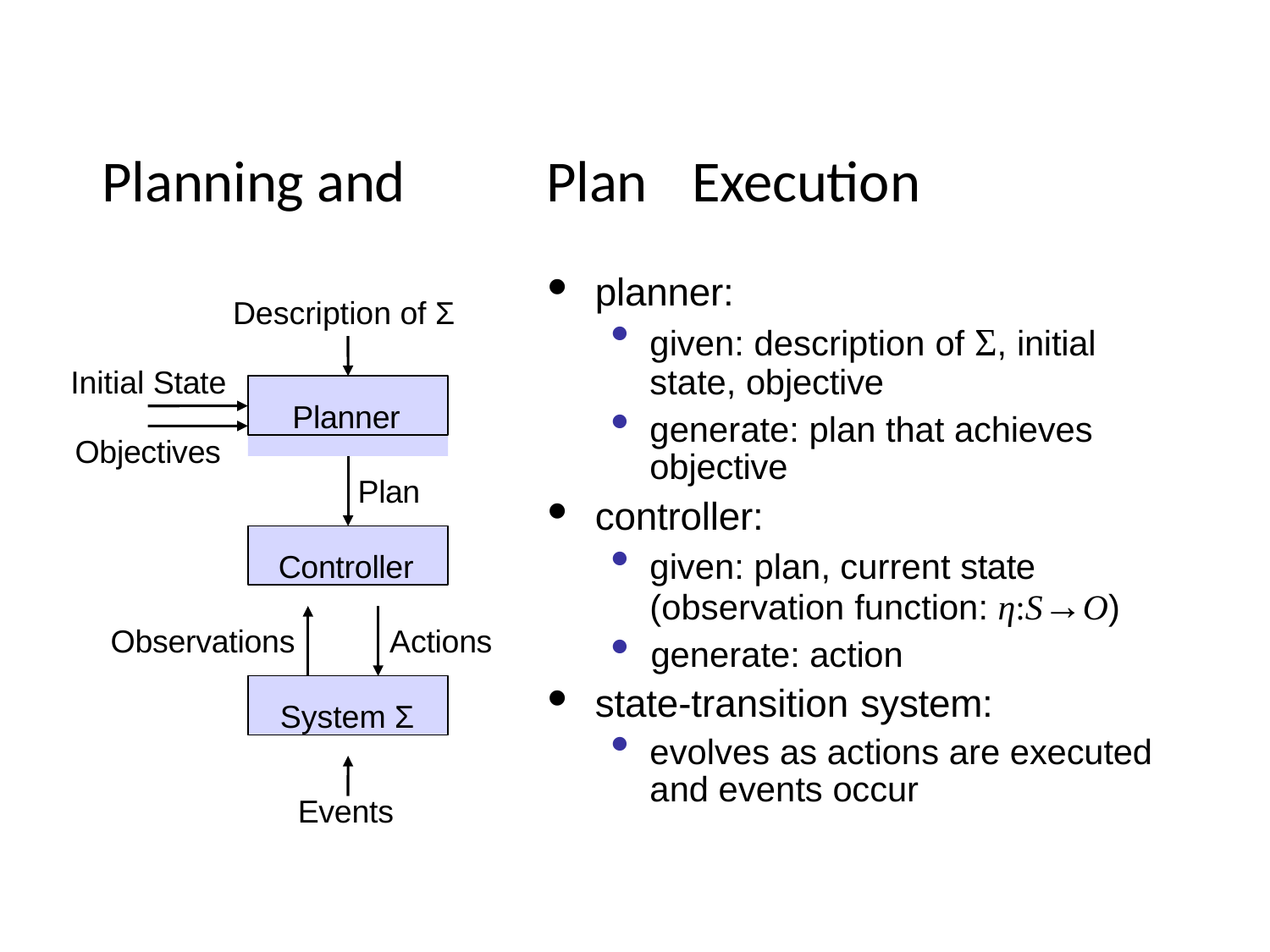

# Planning and	 Plan	Execution
planner:
given: description of Σ, initial state, objective
generate: plan that achieves objective
controller:
given: plan, current state (observation function: η:S→O)
generate: action
state-transition system:
evolves as actions are executed and events occur
Description of Σ

Initial State
Planner

Objectives

Plan
Controller

Observations	Actions
System Σ

Events